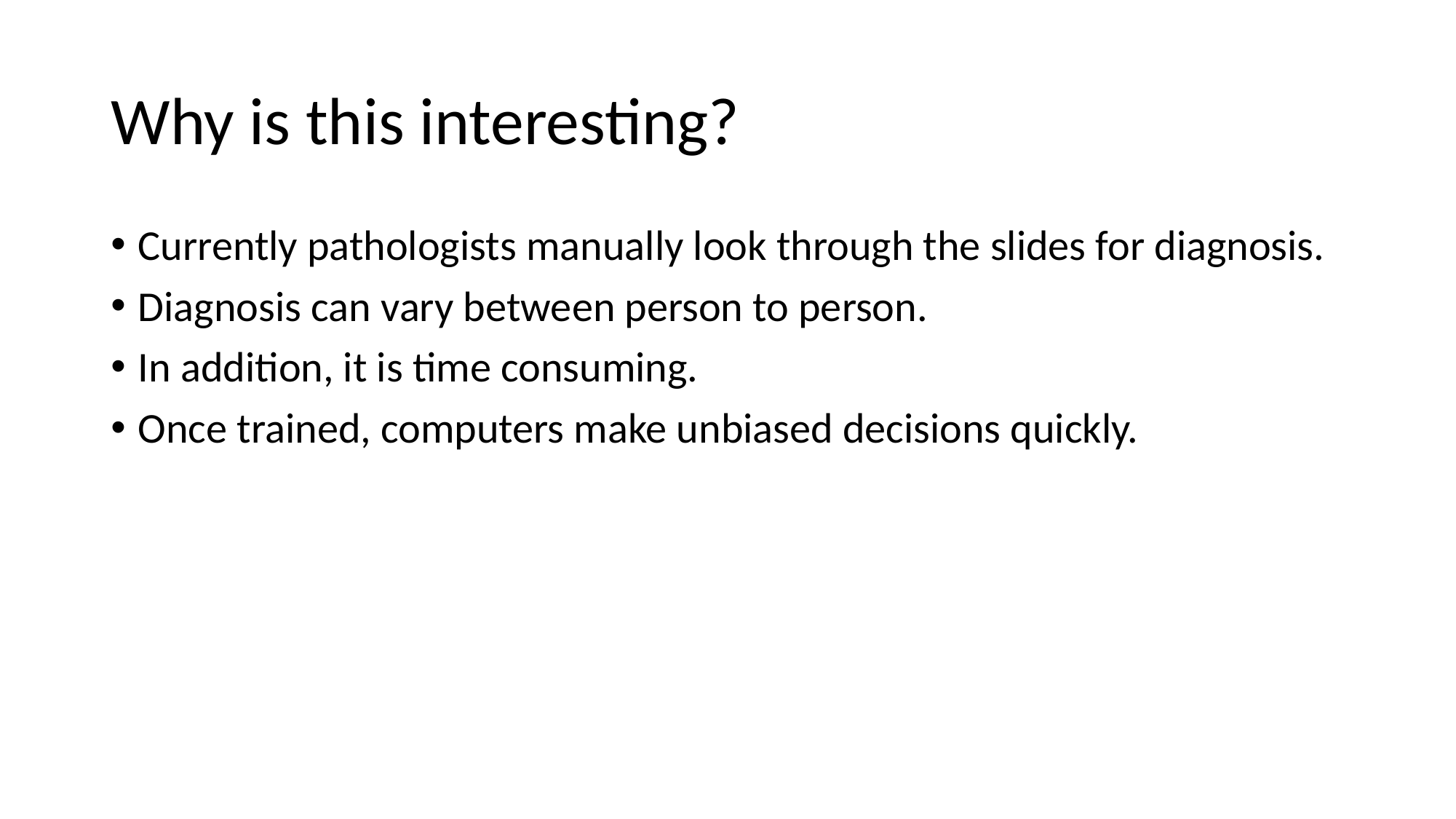

# Why is this interesting?
Currently pathologists manually look through the slides for diagnosis.
Diagnosis can vary between person to person.
In addition, it is time consuming.
Once trained, computers make unbiased decisions quickly.